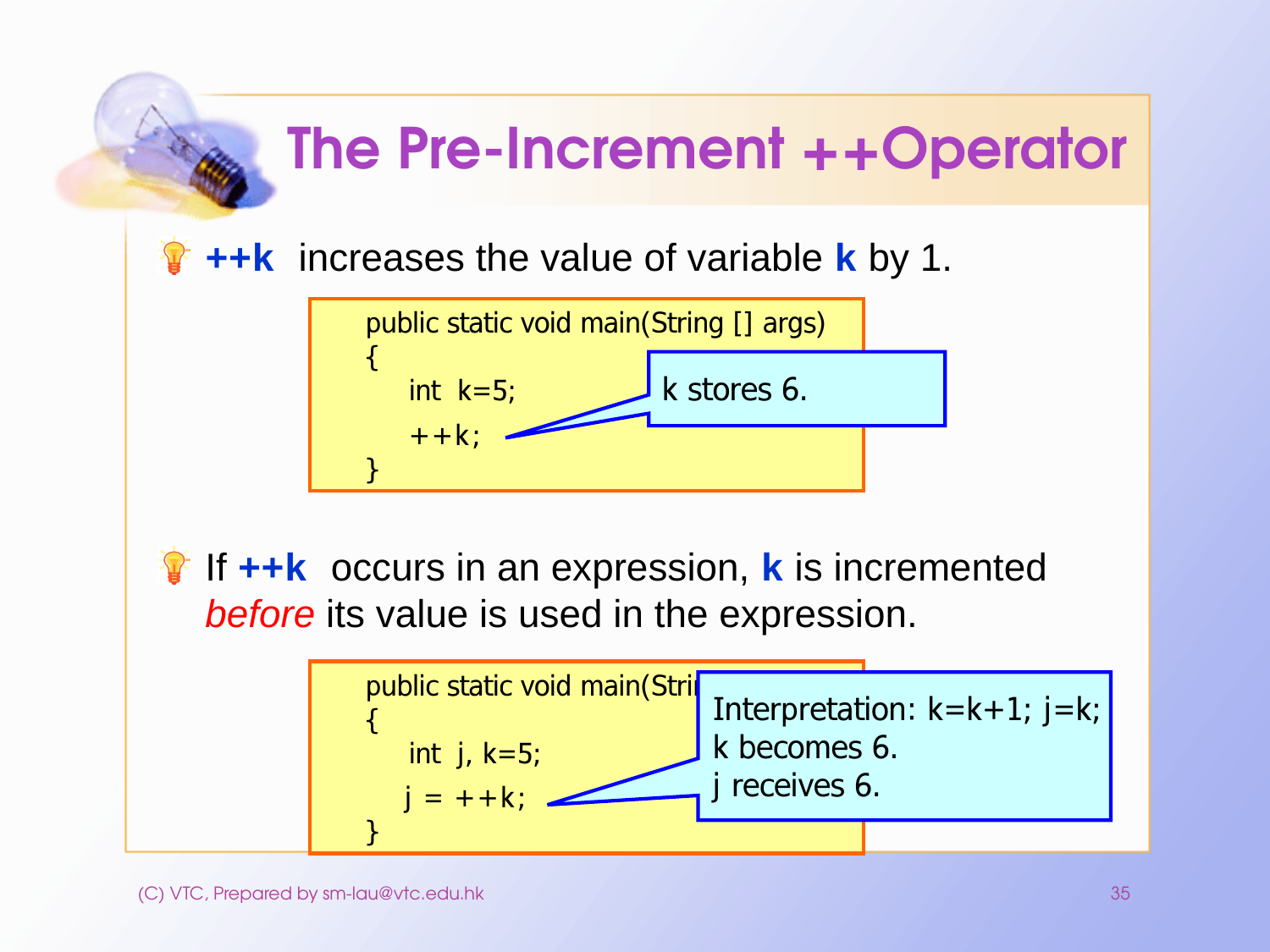

# The Pre-Increment ++Operator
++k increases the value of variable k by 1.
     public static void main(String [] args)
     {
          int  k=5;
          ++k;
     }

k stores 6.
If ++k occurs in an expression, k is incremented before its value is used in the expression.
     public static void main(String [] args)
     {
          int  j, k=5;
          j = ++k;
     }

Interpretation: k=k+1; j=k;
k becomes 6.
j receives 6.
(C) VTC, Prepared by sm-lau@vtc.edu.hk
35